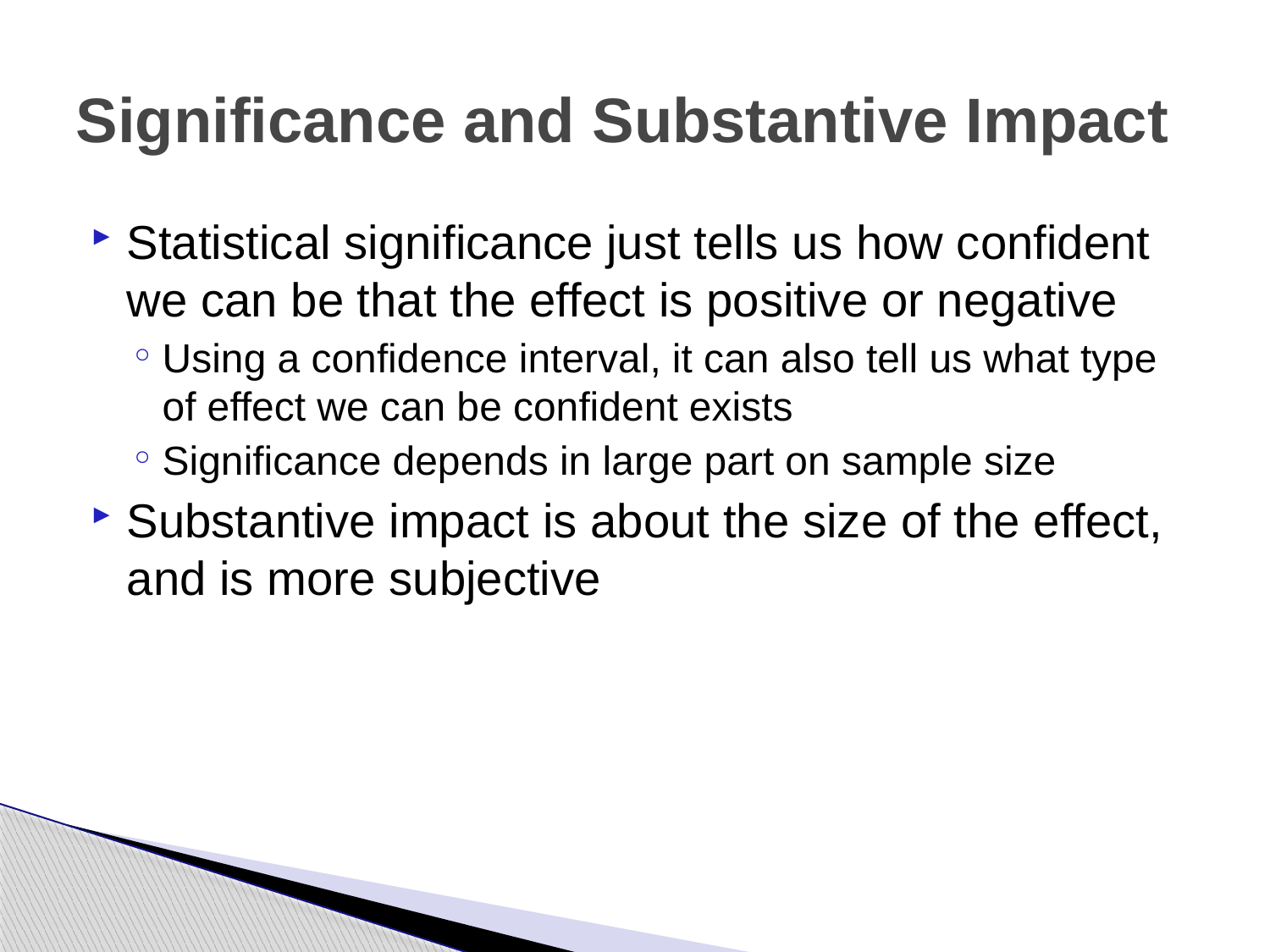

# Significance and Substantive Impact
Statistical significance just tells us how confident we can be that the effect is positive or negative
Using a confidence interval, it can also tell us what type of effect we can be confident exists
Significance depends in large part on sample size
Substantive impact is about the size of the effect, and is more subjective